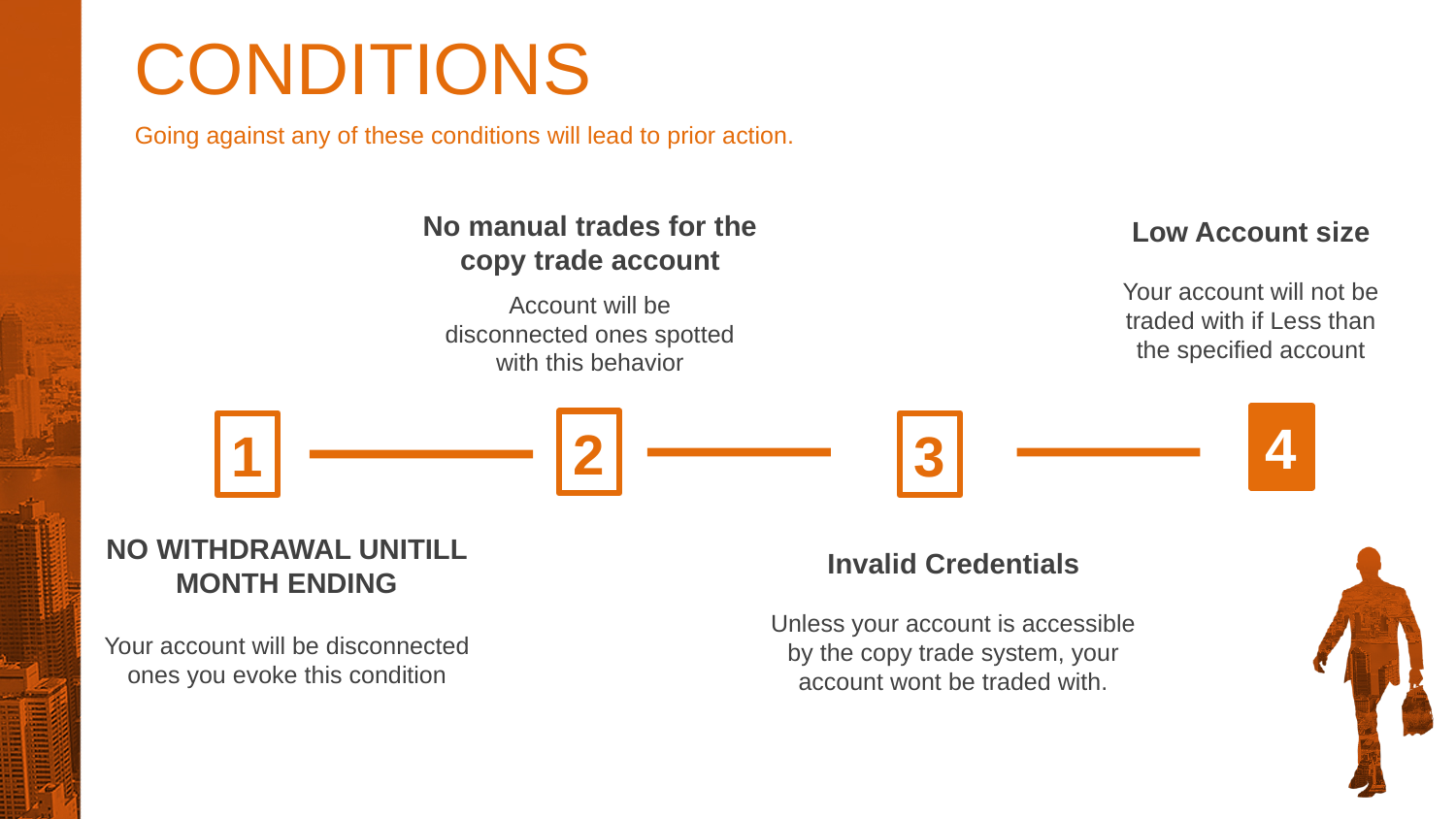

CONDITIONS
Going against any of these conditions will lead to prior action.
No manual trades for the copy trade account
Account will be disconnected ones spotted with this behavior
Low Account size
Your account will not be traded with if Less than the specified account
4
2
1
3

NO WITHDRAWAL UNITILL MONTH ENDING
Your account will be disconnected ones you evoke this condition
Invalid Credentials
Unless your account is accessible by the copy trade system, your account wont be traded with.